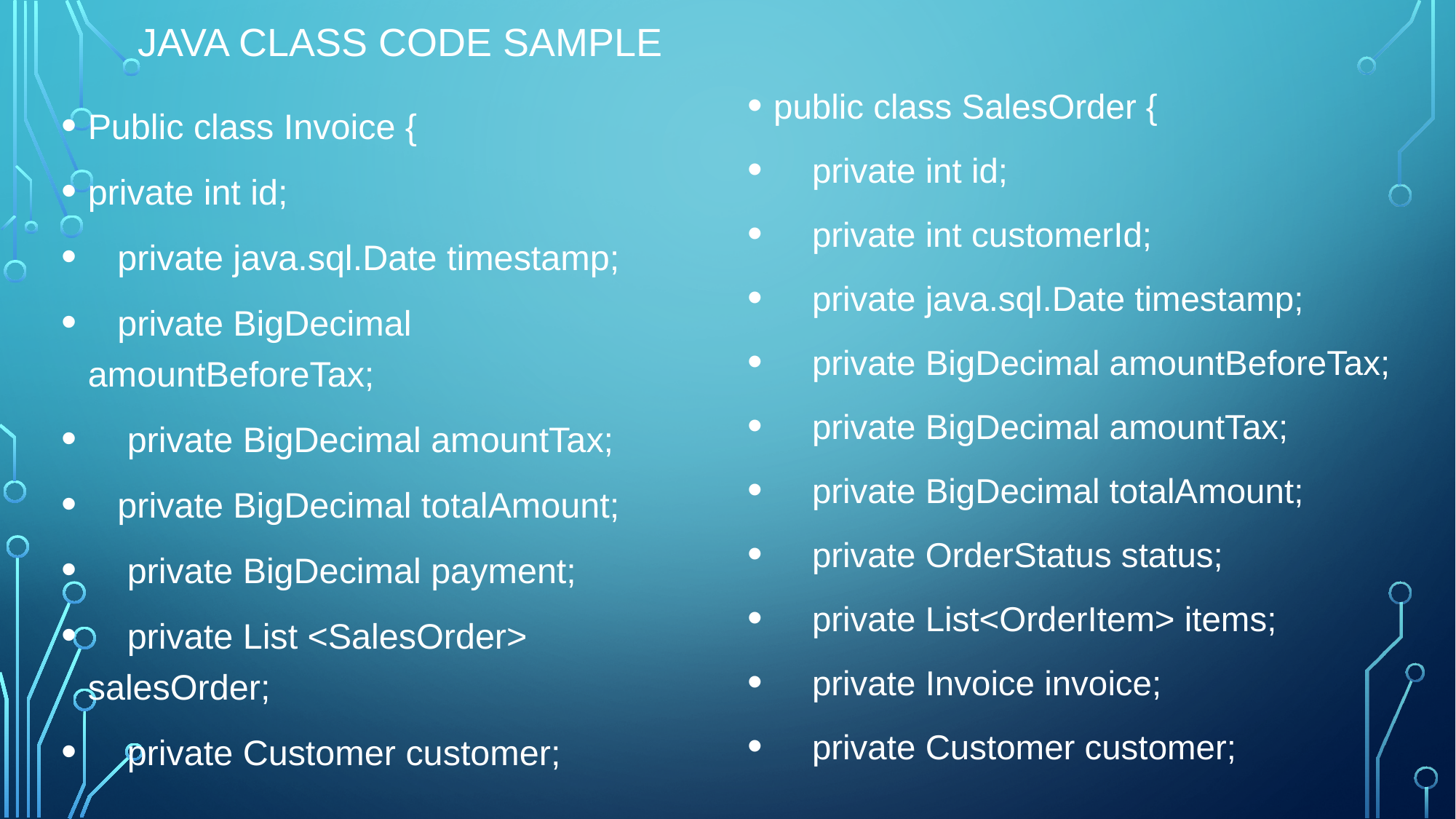

# Java class code sample
public class SalesOrder {
    private int id;
    private int customerId;
    private java.sql.Date timestamp;
    private BigDecimal amountBeforeTax;
    private BigDecimal amountTax;
    private BigDecimal totalAmount;
    private OrderStatus status;
    private List<OrderItem> items;
    private Invoice invoice;
    private Customer customer;
Public class Invoice {
private int id;
   private java.sql.Date timestamp;
   private BigDecimal amountBeforeTax;
    private BigDecimal amountTax;
   private BigDecimal totalAmount;
    private BigDecimal payment;
    private List <SalesOrder> salesOrder;
    private Customer customer;